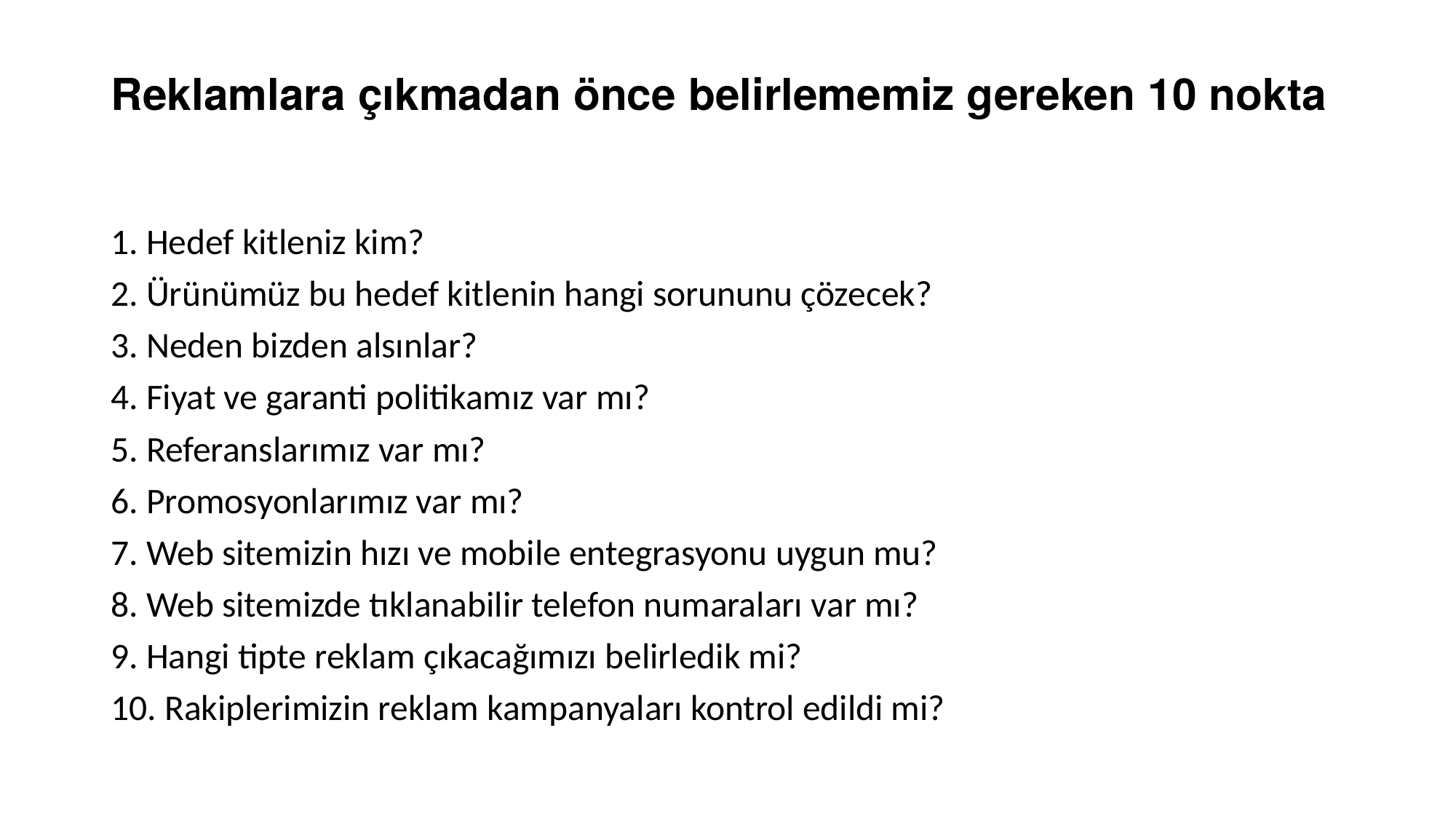

# Reklamlara çıkmadan önce belirlememiz gereken 10 nokta
1. Hedef kitleniz kim?
2. Ürünümüz bu hedef kitlenin hangi sorununu çözecek?
3. Neden bizden alsınlar?
4. Fiyat ve garanti politikamız var mı?
5. Referanslarımız var mı?
6. Promosyonlarımız var mı?
7. Web sitemizin hızı ve mobile entegrasyonu uygun mu?
8. Web sitemizde tıklanabilir telefon numaraları var mı?
9. Hangi tipte reklam çıkacağımızı belirledik mi?
10. Rakiplerimizin reklam kampanyaları kontrol edildi mi?